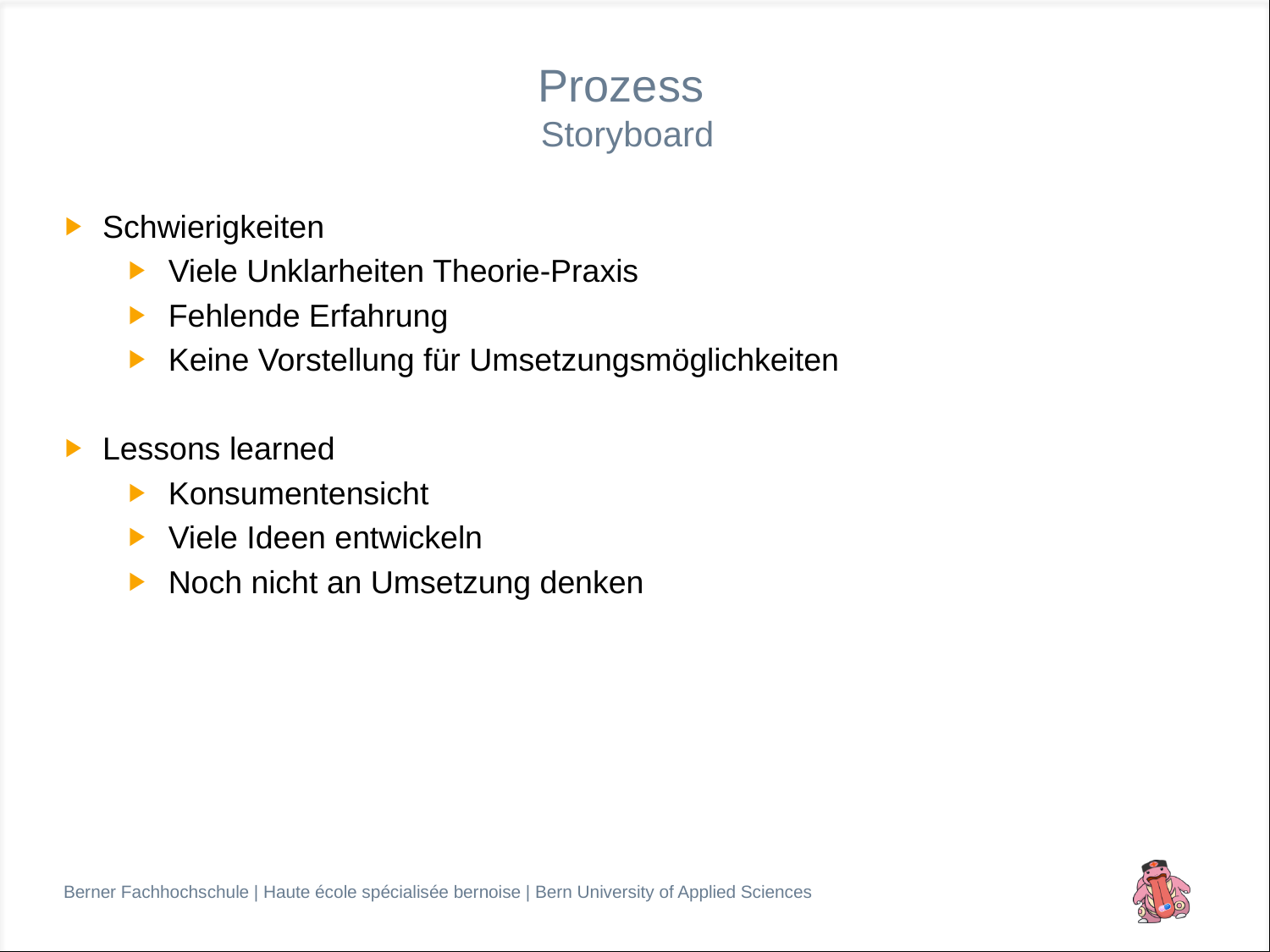

# Prozess Storyboard
Schwierigkeiten
Viele Unklarheiten Theorie-Praxis
Fehlende Erfahrung
Keine Vorstellung für Umsetzungsmöglichkeiten

Lessons learned
Konsumentensicht
Viele Ideen entwickeln
Noch nicht an Umsetzung denken